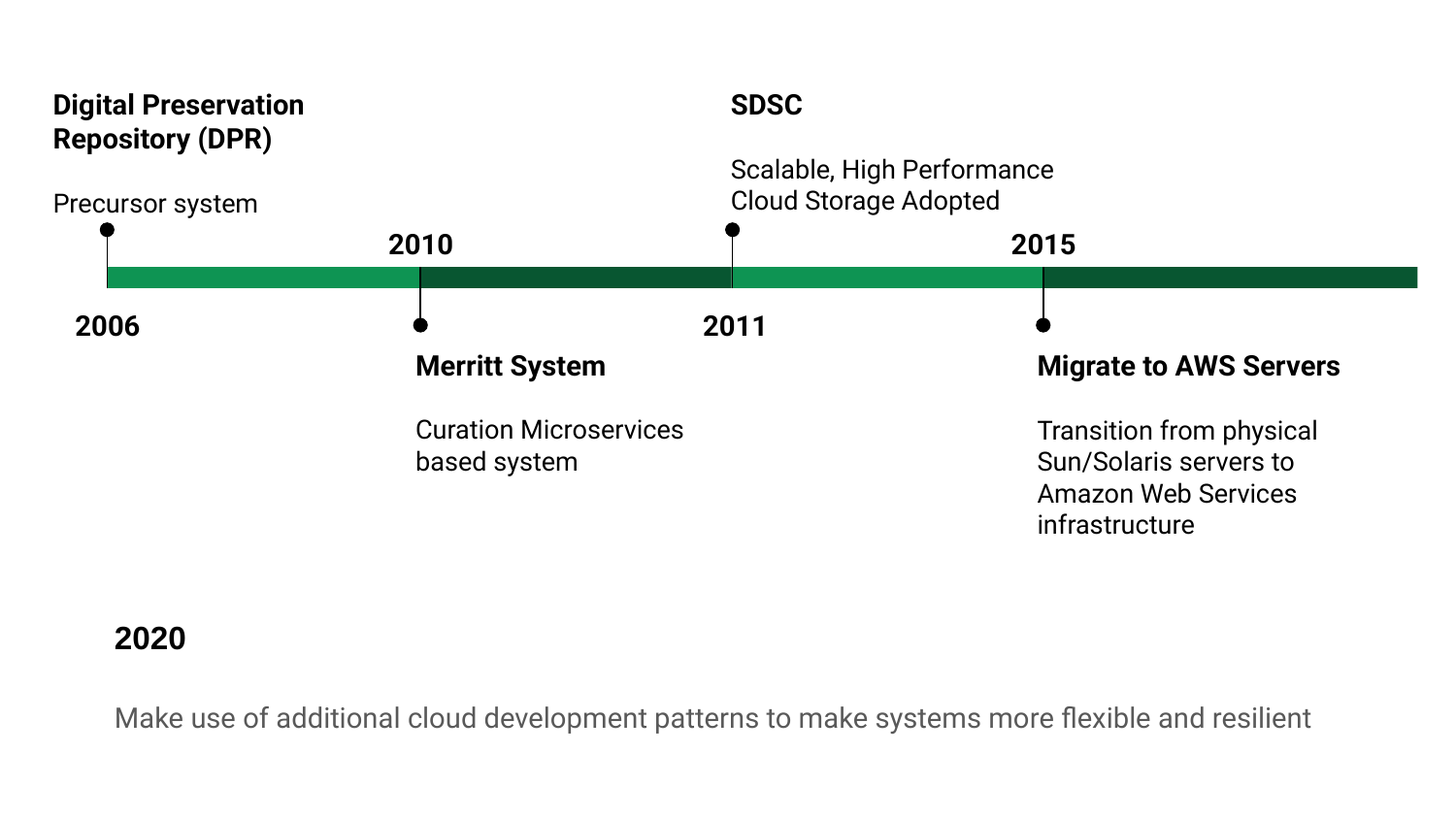

SDSC

Scalable, High Performance Cloud Storage Adopted

2011

Digital Preservation Repository (DPR)

Precursor system

2006

2010

Merritt System

Curation Microservices based system

2015

Migrate to AWS Servers
Transition from physical Sun/Solaris servers to Amazon Web Services infrastructure

2020

Make use of additional cloud development patterns to make systems more flexible and resilient